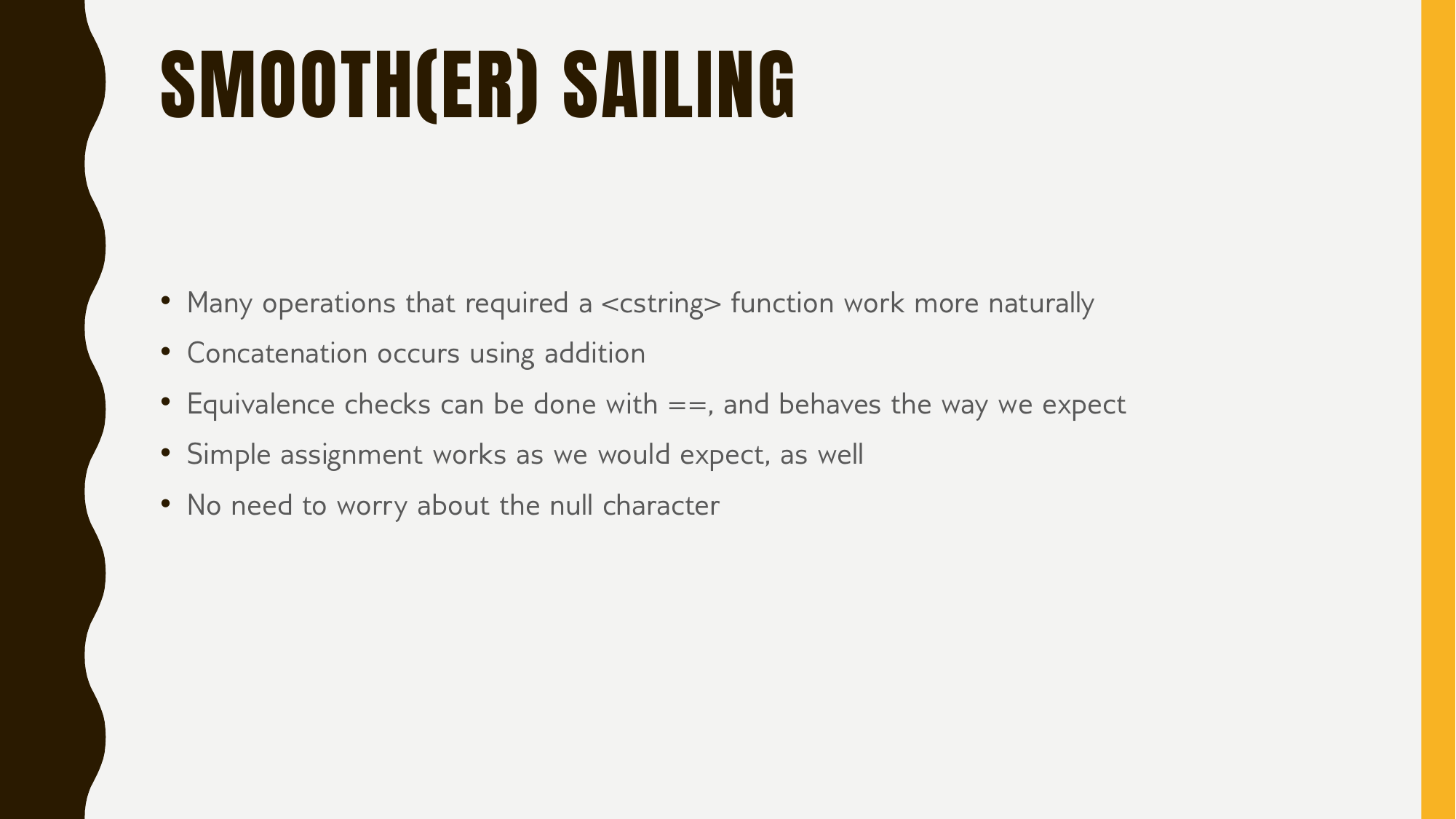

# Smooth(er) Sailing
Many operations that required a <cstring> function work more naturally
Concatenation occurs using addition
Equivalence checks can be done with ==, and behaves the way we expect
Simple assignment works as we would expect, as well
No need to worry about the null character